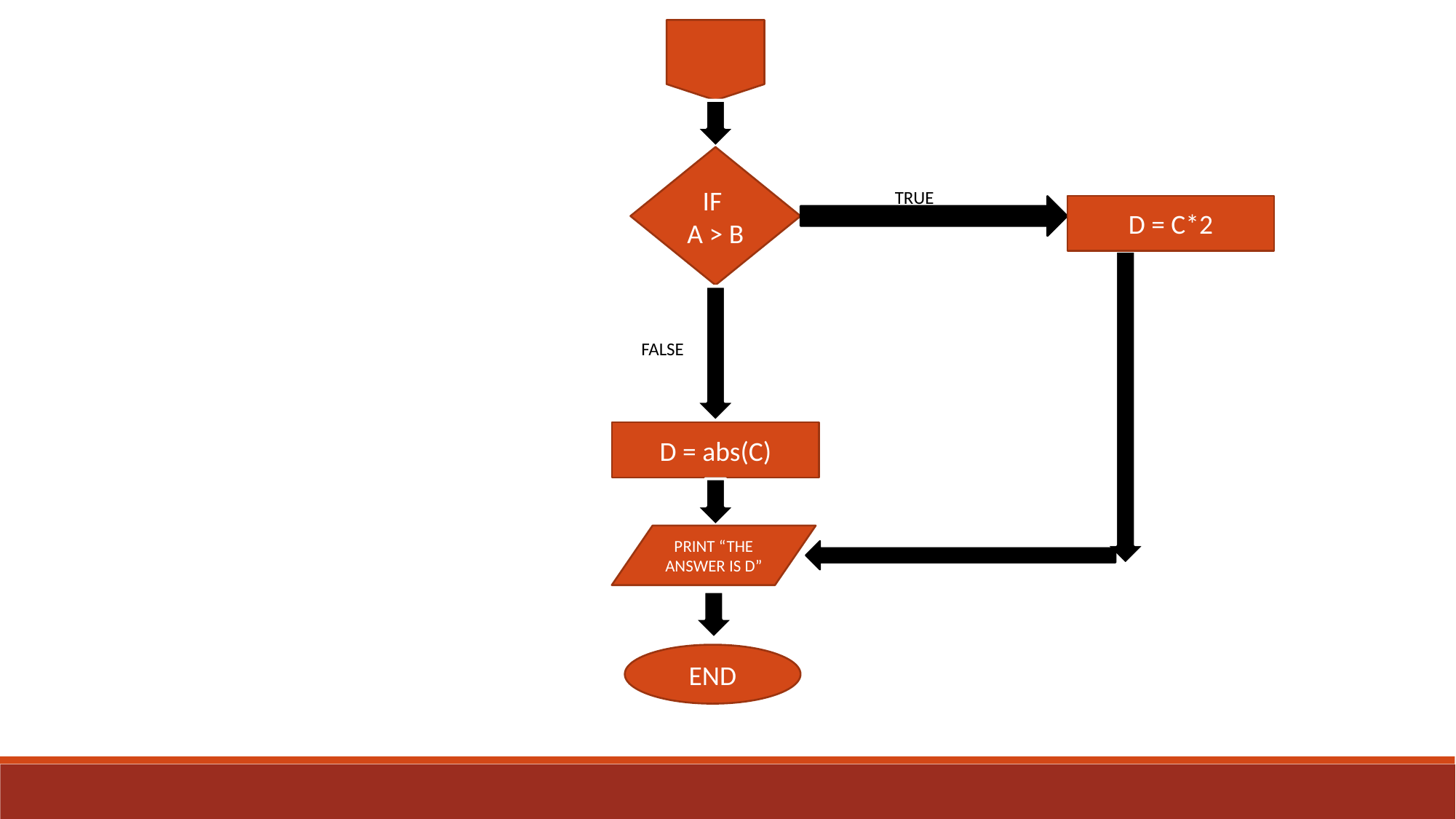

IF
A > B
TRUE
D = C*2

FALSE
D = abs(C)

PRINT “THE ANSWER IS D”

END